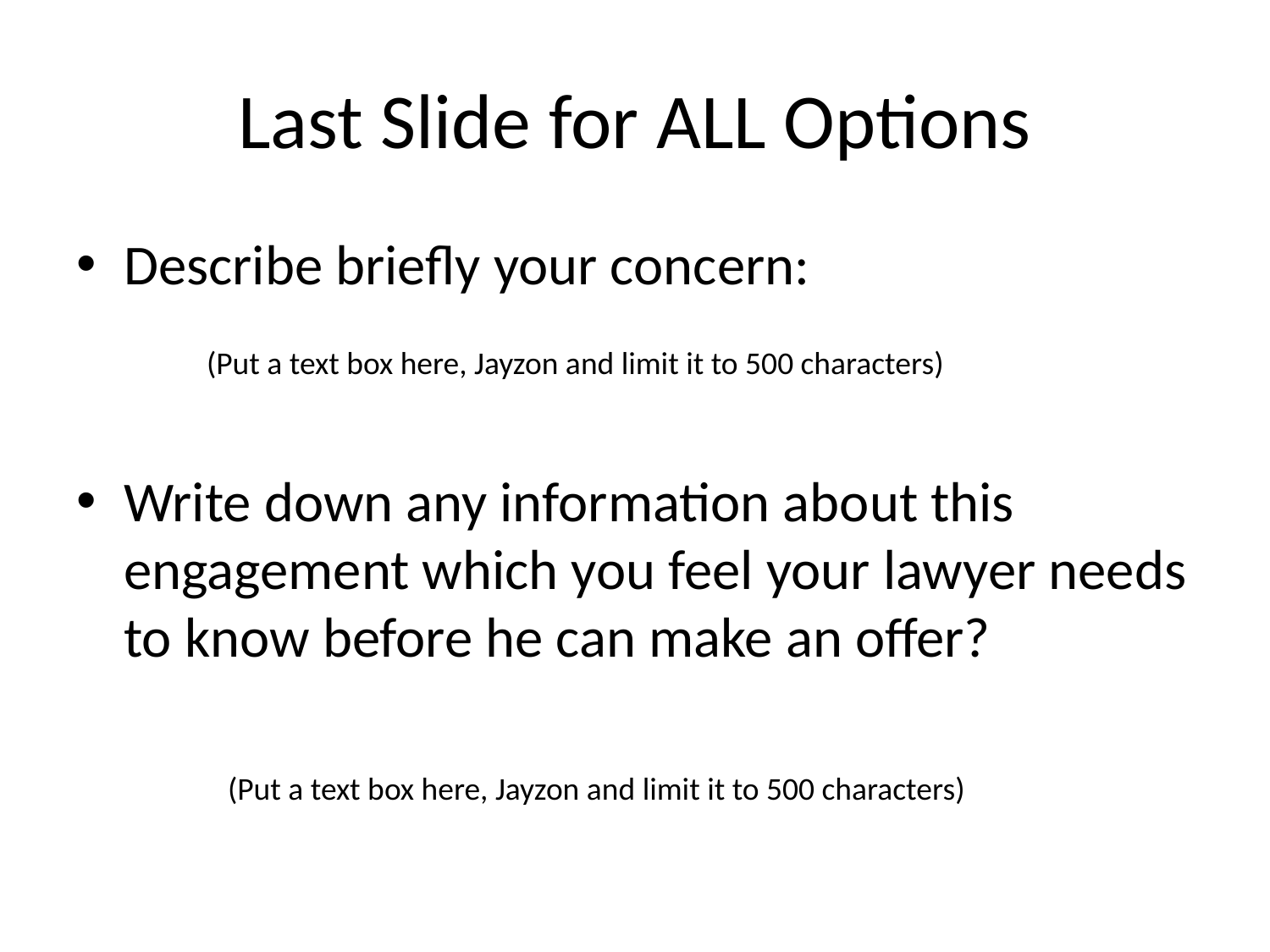

# Last Slide for ALL Options
Describe briefly your concern:

Write down any information about this engagement which you feel your lawyer needs to know before he can make an offer?
(Put a text box here, Jayzon and limit it to 500 characters)
(Put a text box here, Jayzon and limit it to 500 characters)